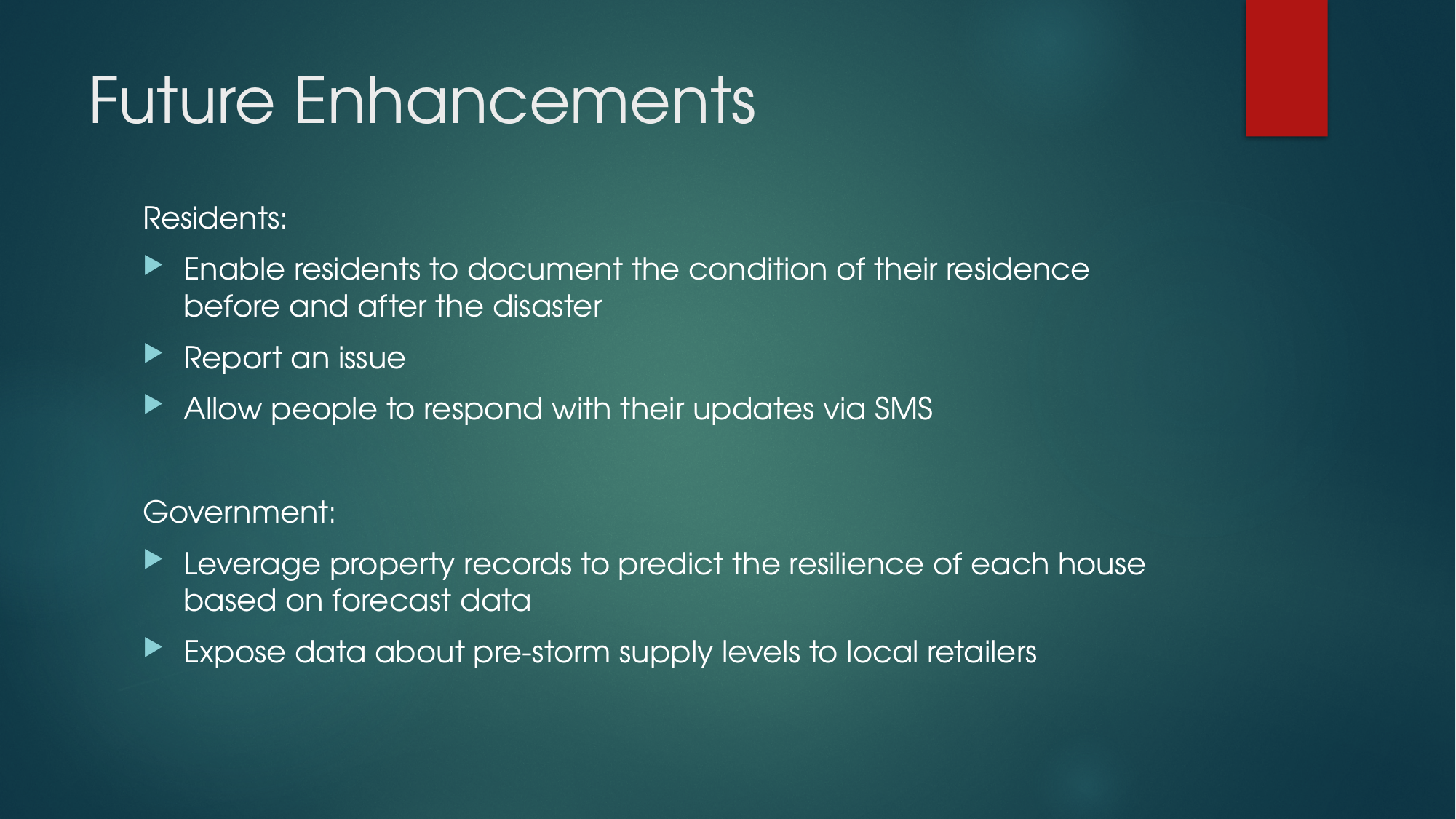

# Future Enhancements
Residents:
Enable residents to document the condition of their residence before and after the disaster
Report an issue
Allow people to respond with their updates via SMS

Government:
Leverage property records to predict the resilience of each house based on forecast data
Expose data about pre-storm supply levels to local retailers